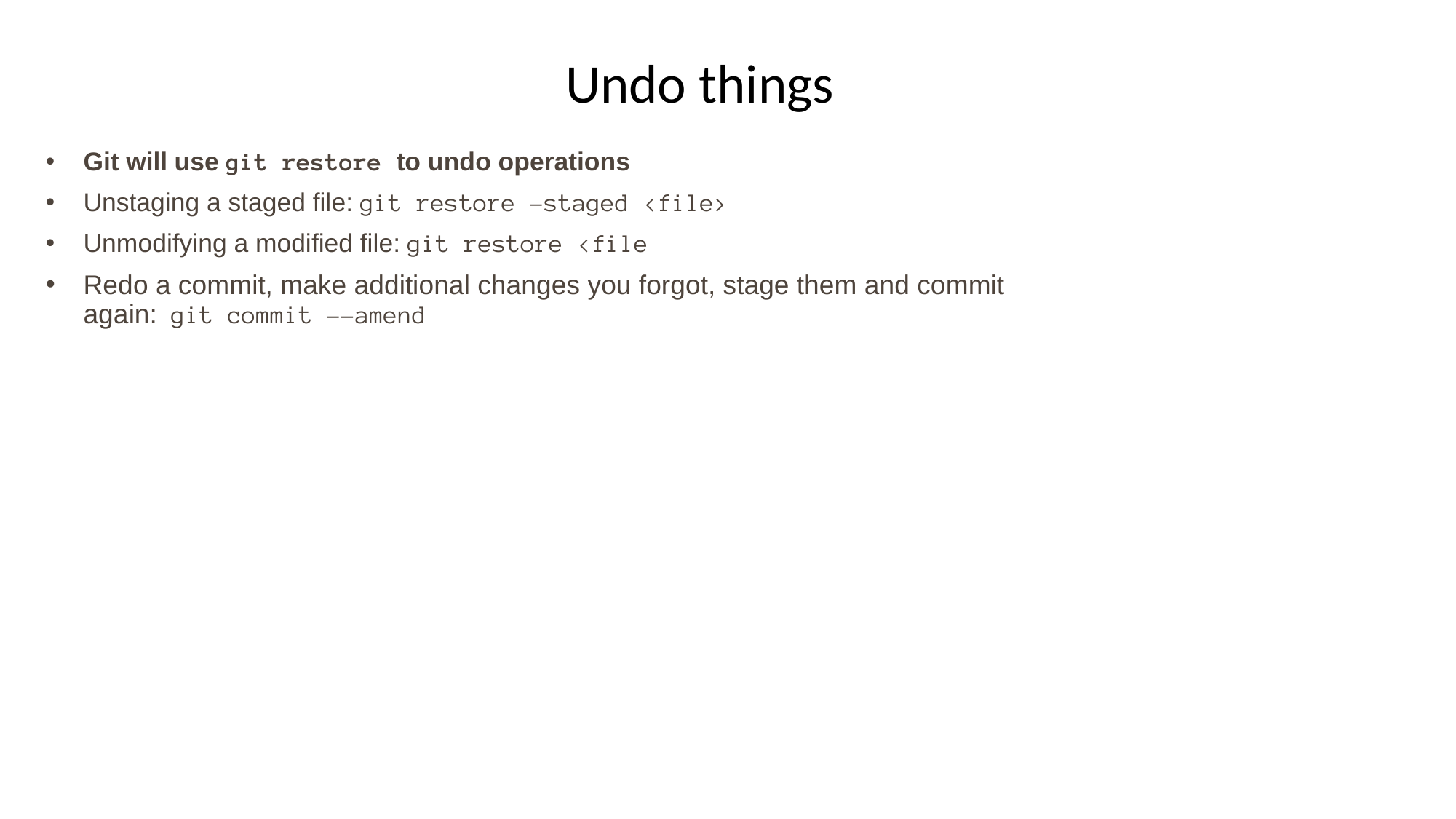

Undo things
Git will use git restore to undo operations
Unstaging a staged file: git restore –staged <file>
Unmodifying a modified file: git restore <file
Redo a commit, make additional changes you forgot, stage them and commit again: git commit --amend